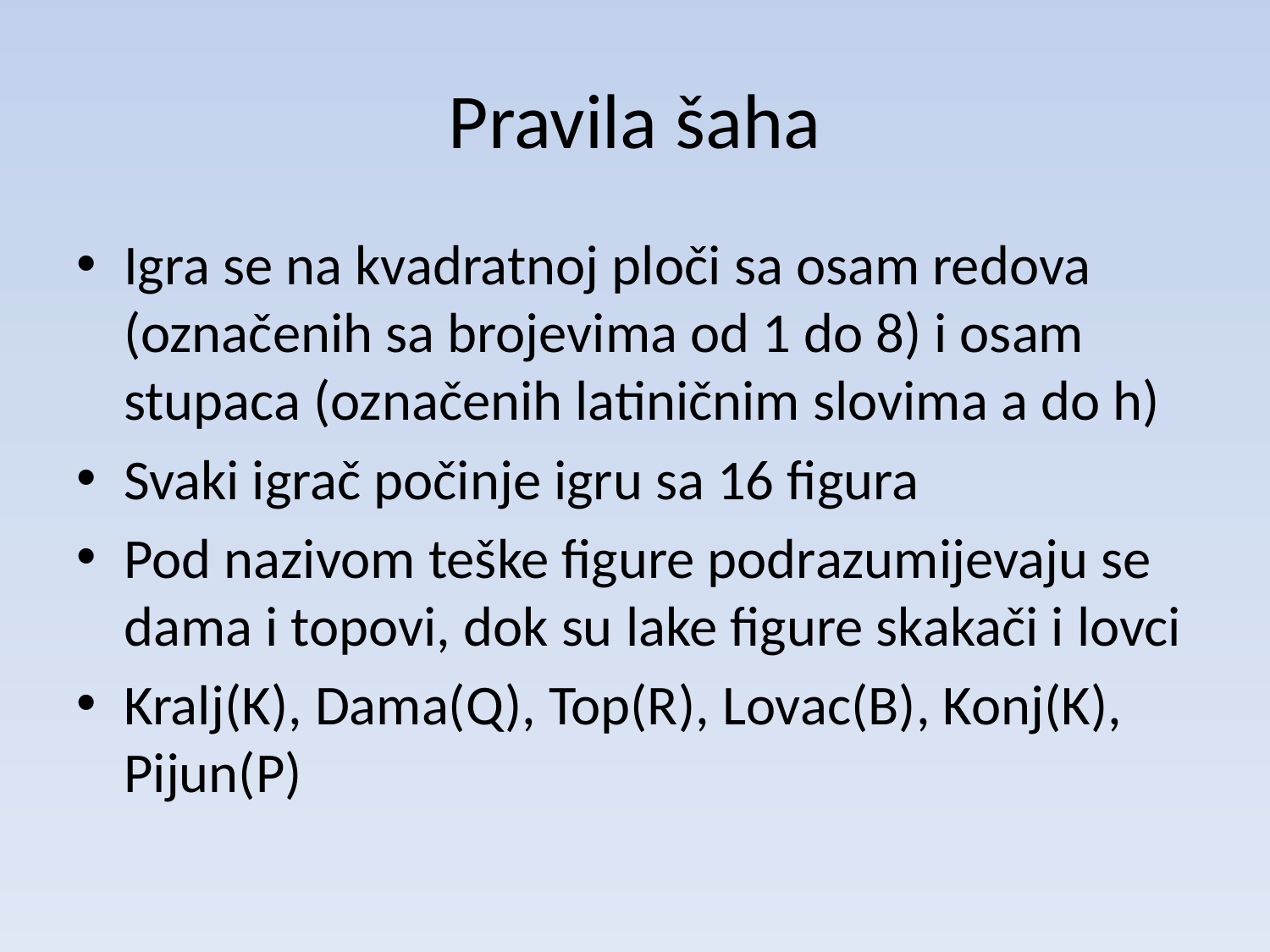

# Pravila šaha
Igra se na kvadratnoj ploči sa osam redova (označenih sa brojevima od 1 do 8) i osam stupaca (označenih latiničnim slovima a do h)
Svaki igrač počinje igru sa 16 figura
Pod nazivom teške figure podrazumijevaju se dama i topovi, dok su lake figure skakači i lovci
Kralj(K), Dama(Q), Top(R), Lovac(B), Konj(K), Pijun(P)